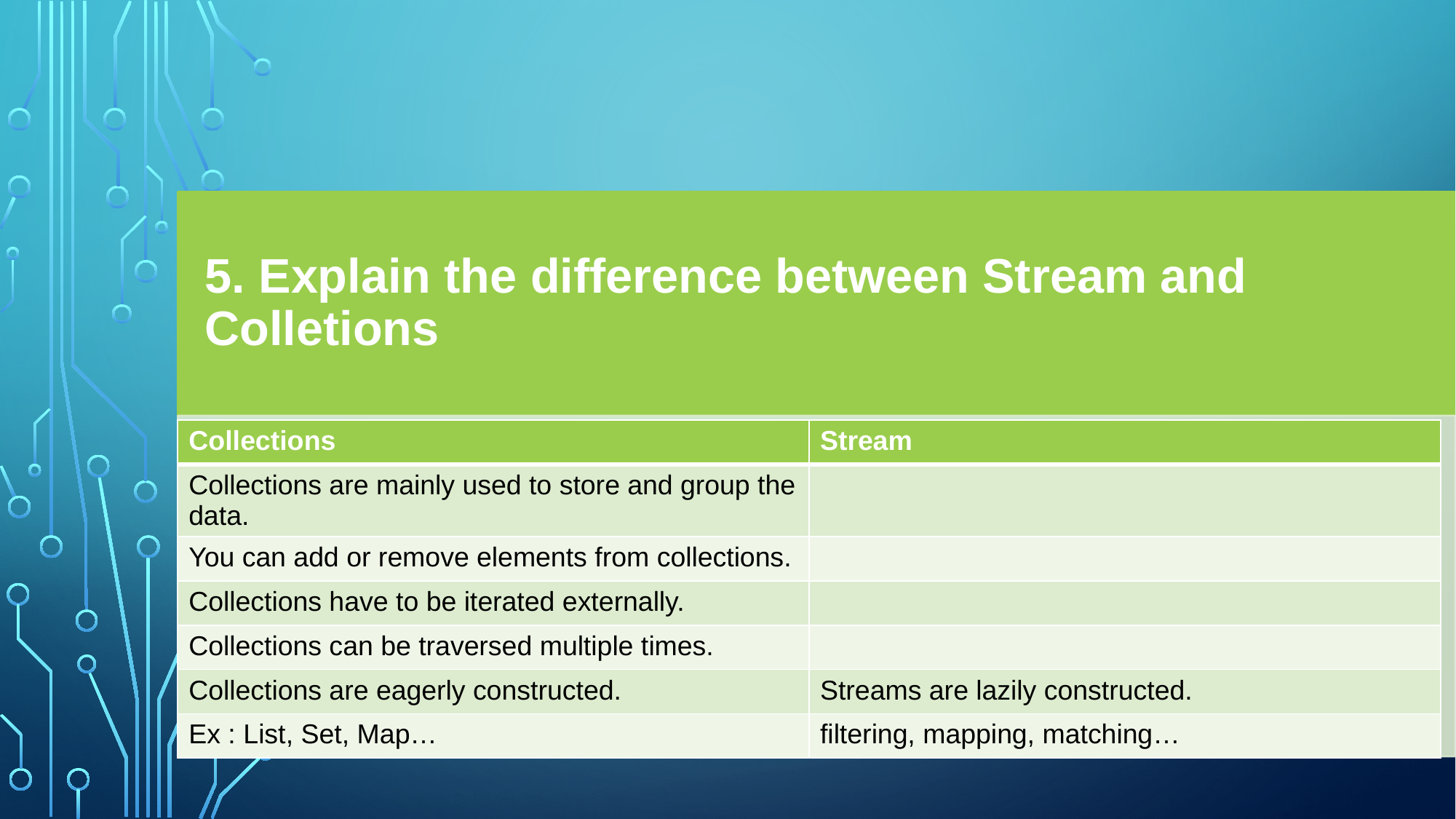

5. Explain the difference between Stream and Colletions

| Collections | Stream |
| --- | --- |
| Collections are mainly used to store and group the data. |  |
| You can add or remove elements from collections. |  |
| Collections have to be iterated externally. |  |
| Collections can be traversed multiple times. |  |
| Collections are eagerly constructed. | Streams are lazily constructed. |
| Ex : List, Set, Map… | filtering, mapping, matching… |